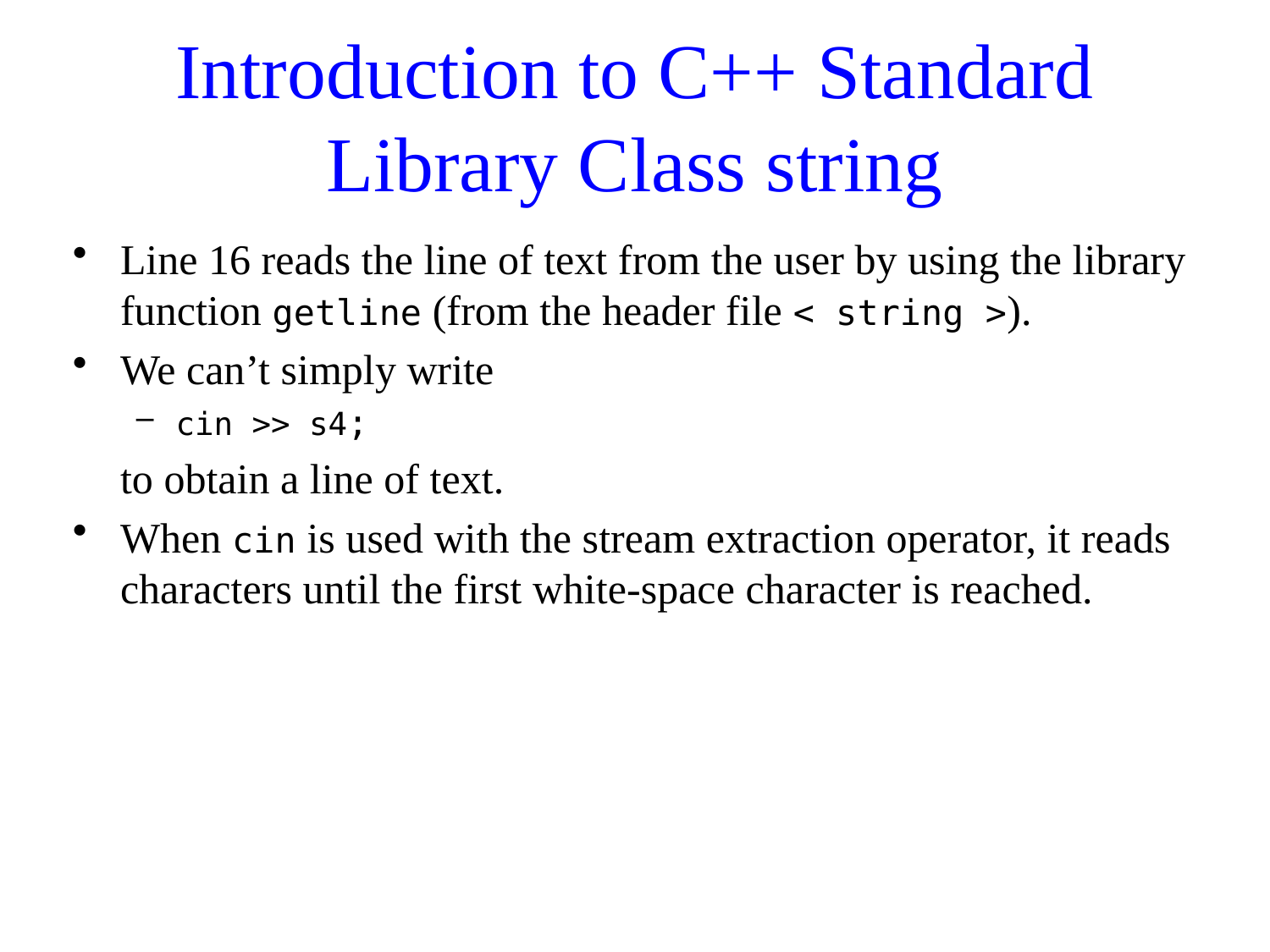

# Introduction to C++ Standard Library Class string
Line 16 reads the line of text from the user by using the library function getline (from the header file < string >).
We can’t simply write
cin >> s4;
	to obtain a line of text.
When cin is used with the stream extraction operator, it reads characters until the first white-space character is reached.